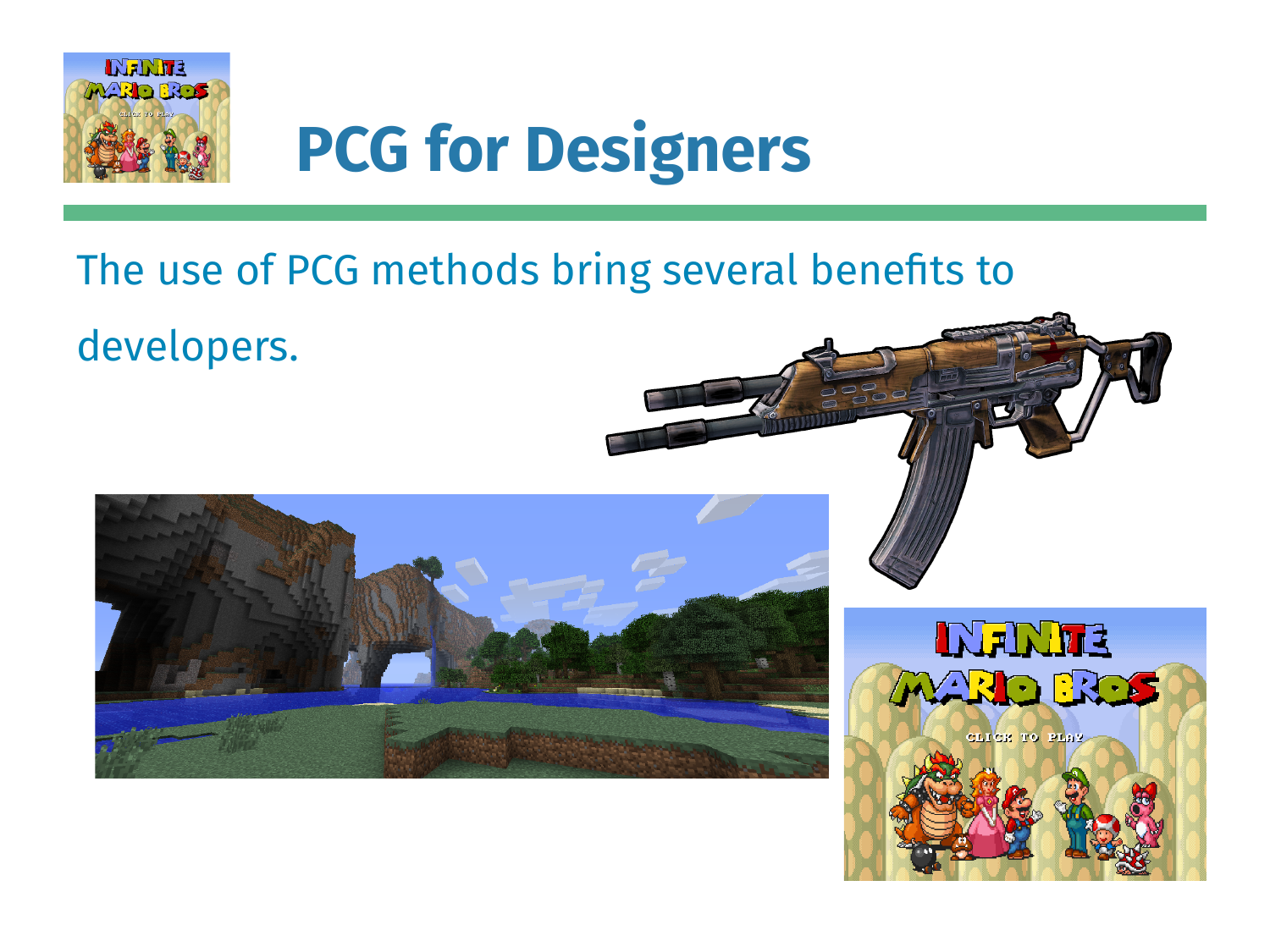

# PCG for Designers

The use of PCG methods bring several benefits to
developers.